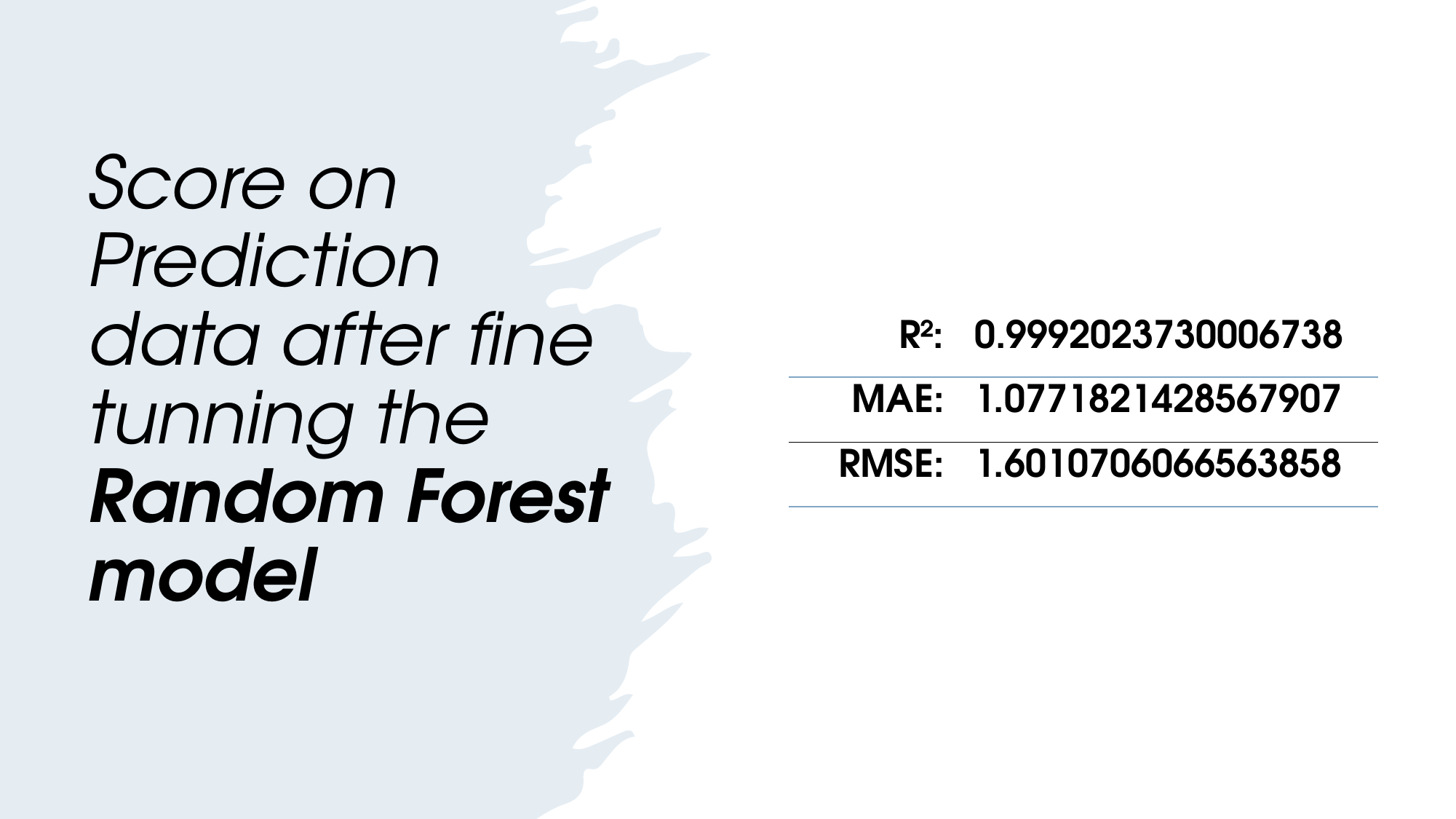

# Score on Prediction data after fine tunning the Random Forest model
| R²: | 0.9992023730006738 |
| --- | --- |
| MAE: | 1.0771821428567907 |
| RMSE: | 1.6010706066563858 |